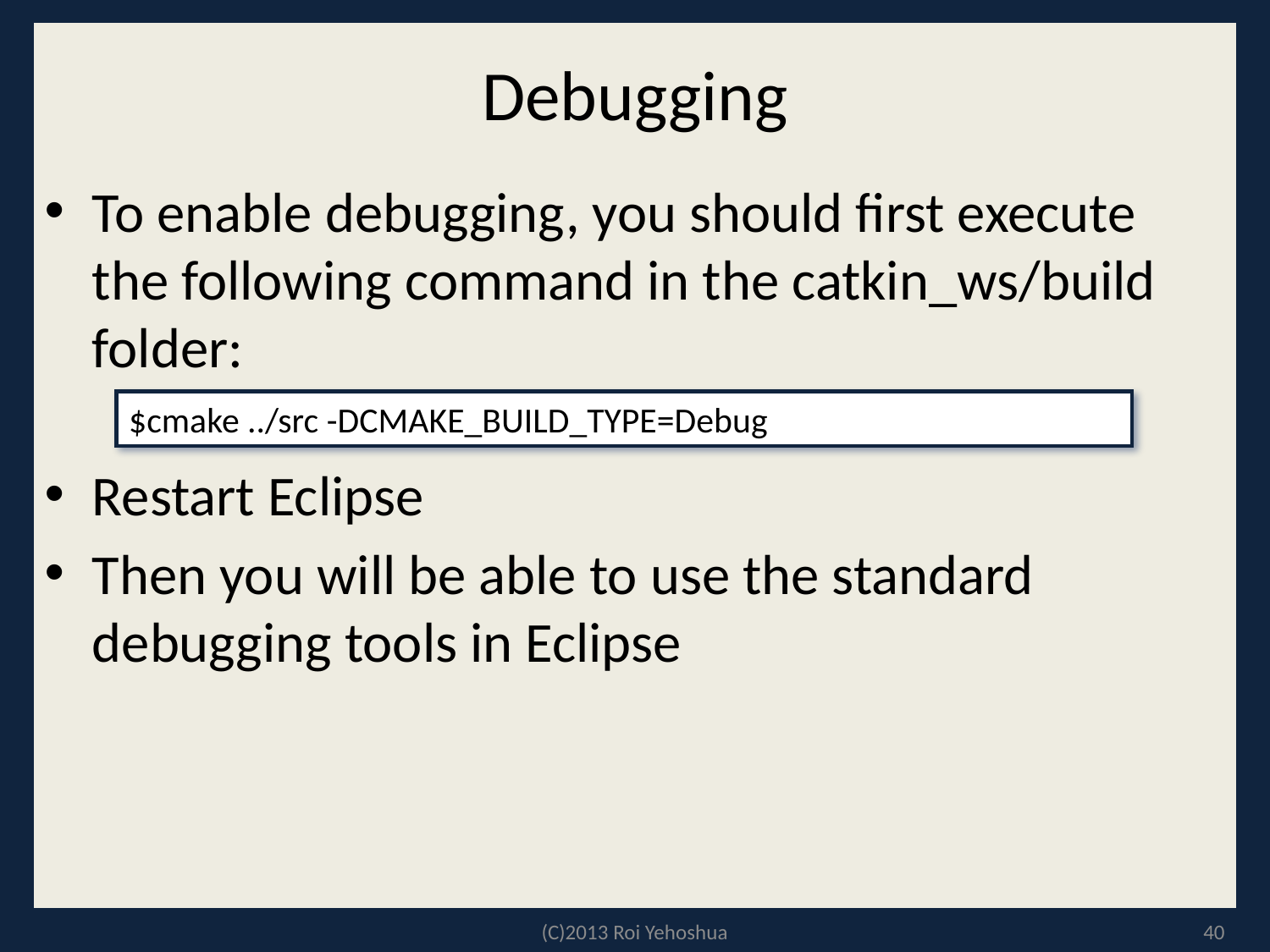

# Debugging
To enable debugging, you should first execute the following command in the catkin_ws/build folder:

Restart Eclipse
Then you will be able to use the standard debugging tools in Eclipse
$cmake ../src -DCMAKE_BUILD_TYPE=Debug
(C)2013 Roi Yehoshua
40